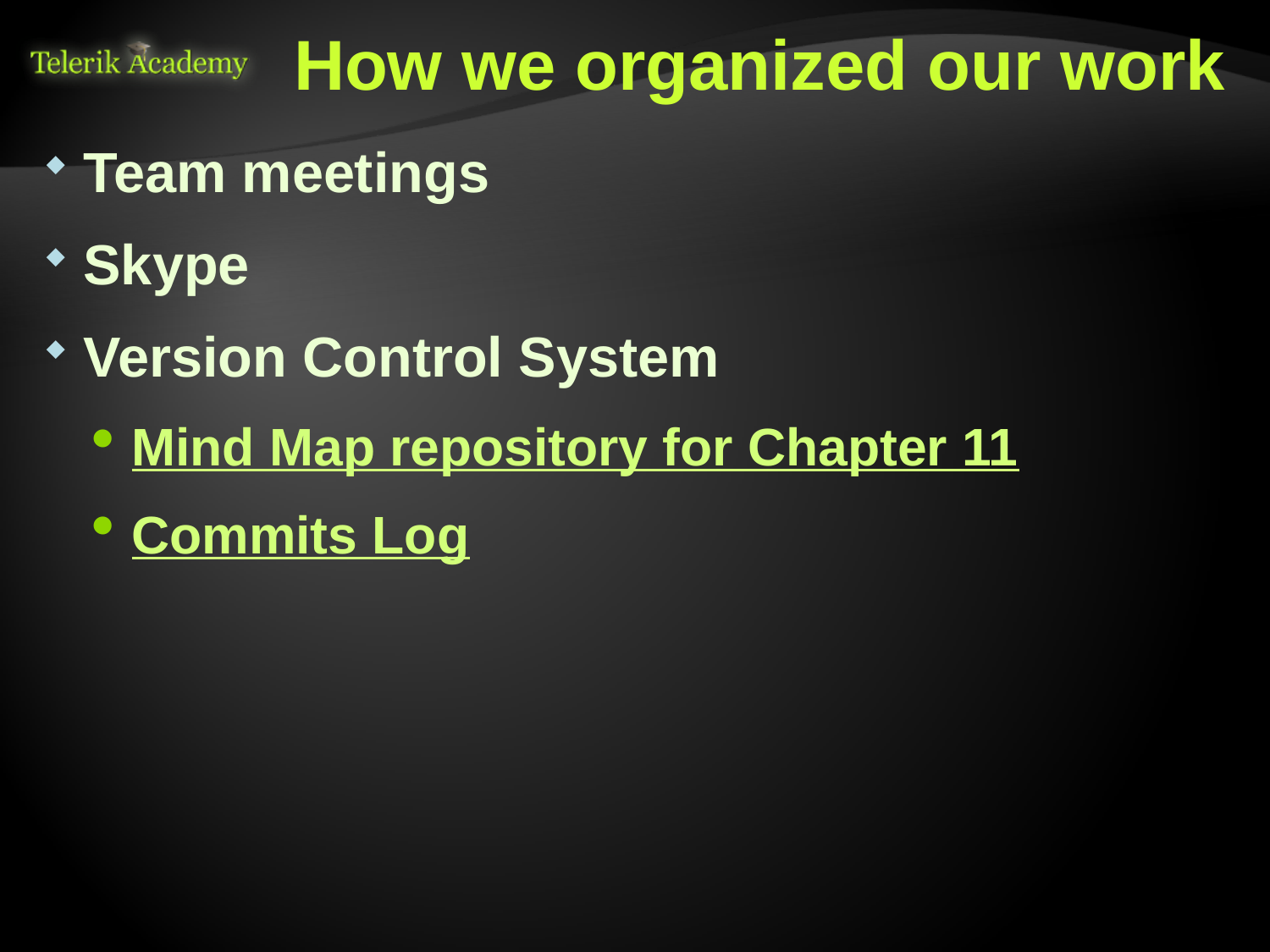

# How we organized our work
Team meetings
Skype
Version Control System
Mind Map repository for Chapter 11
Commits Log